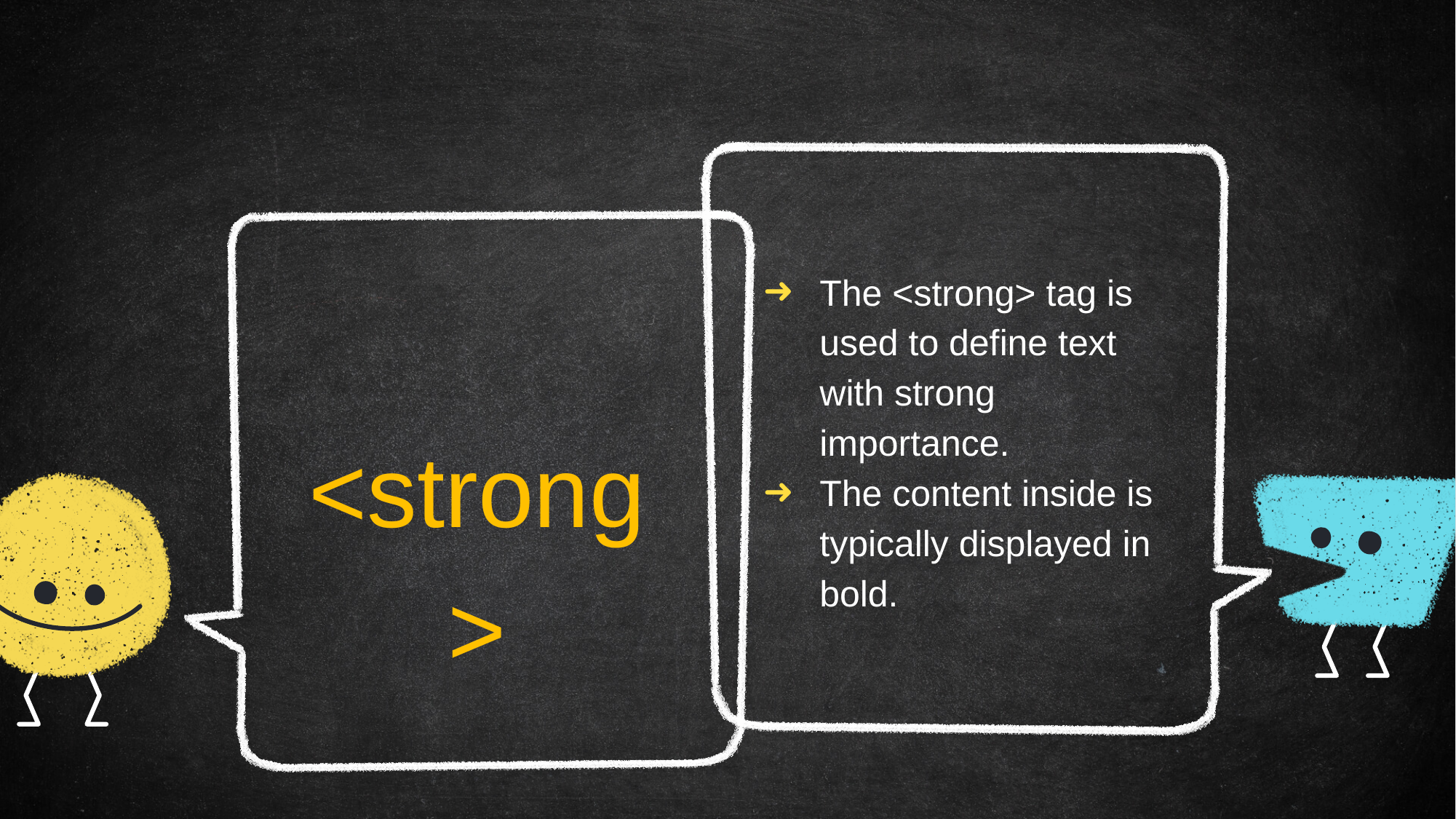

The <strong> tag is used to define text with strong importance.
The content inside is typically displayed in bold.
<strong>